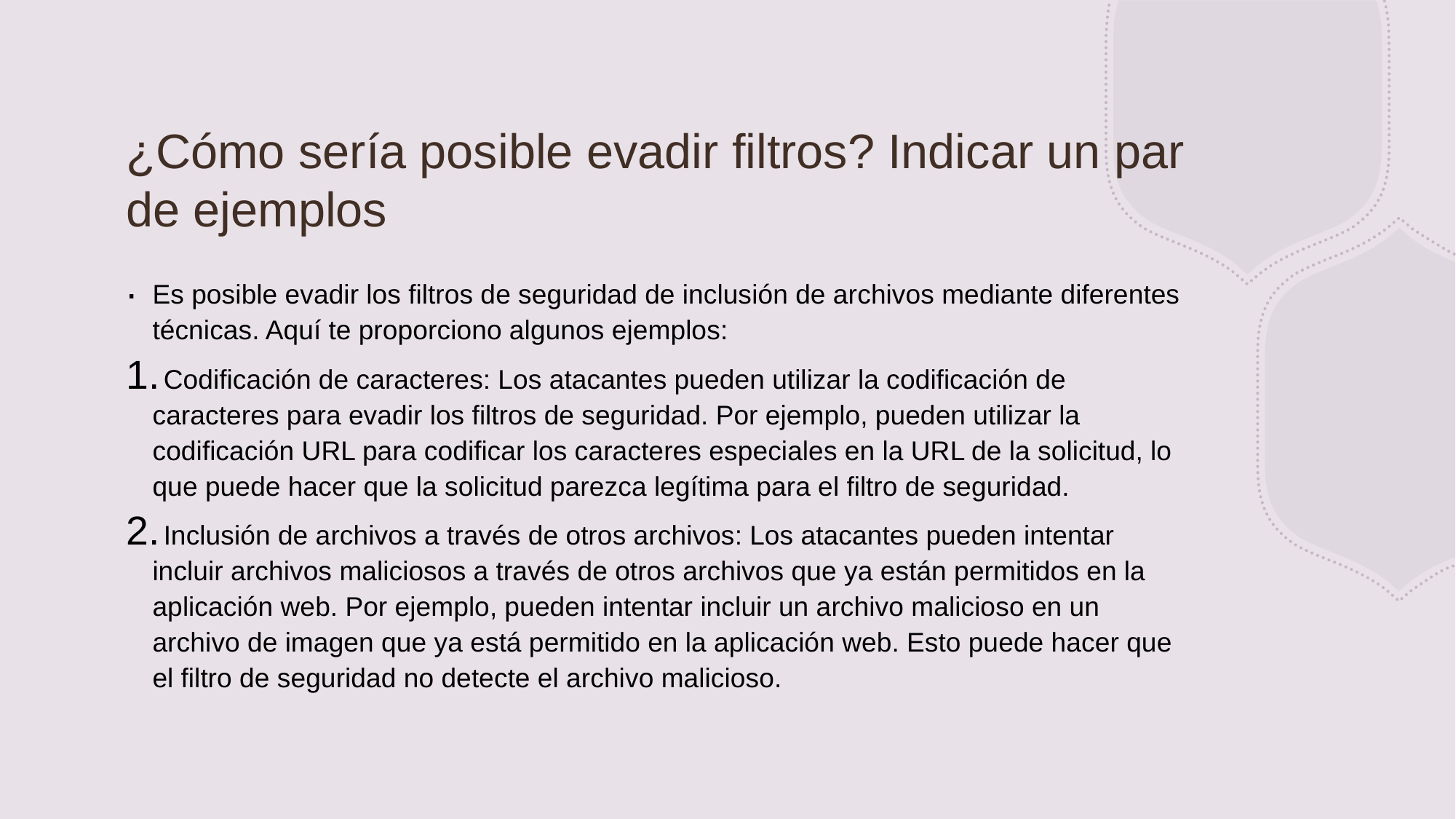

# ¿Cómo sería posible evadir filtros? Indicar un par de ejemplos
Es posible evadir los filtros de seguridad de inclusión de archivos mediante diferentes técnicas. Aquí te proporciono algunos ejemplos:
 Codificación de caracteres: Los atacantes pueden utilizar la codificación de caracteres para evadir los filtros de seguridad. Por ejemplo, pueden utilizar la codificación URL para codificar los caracteres especiales en la URL de la solicitud, lo que puede hacer que la solicitud parezca legítima para el filtro de seguridad.
 Inclusión de archivos a través de otros archivos: Los atacantes pueden intentar incluir archivos maliciosos a través de otros archivos que ya están permitidos en la aplicación web. Por ejemplo, pueden intentar incluir un archivo malicioso en un archivo de imagen que ya está permitido en la aplicación web. Esto puede hacer que el filtro de seguridad no detecte el archivo malicioso.